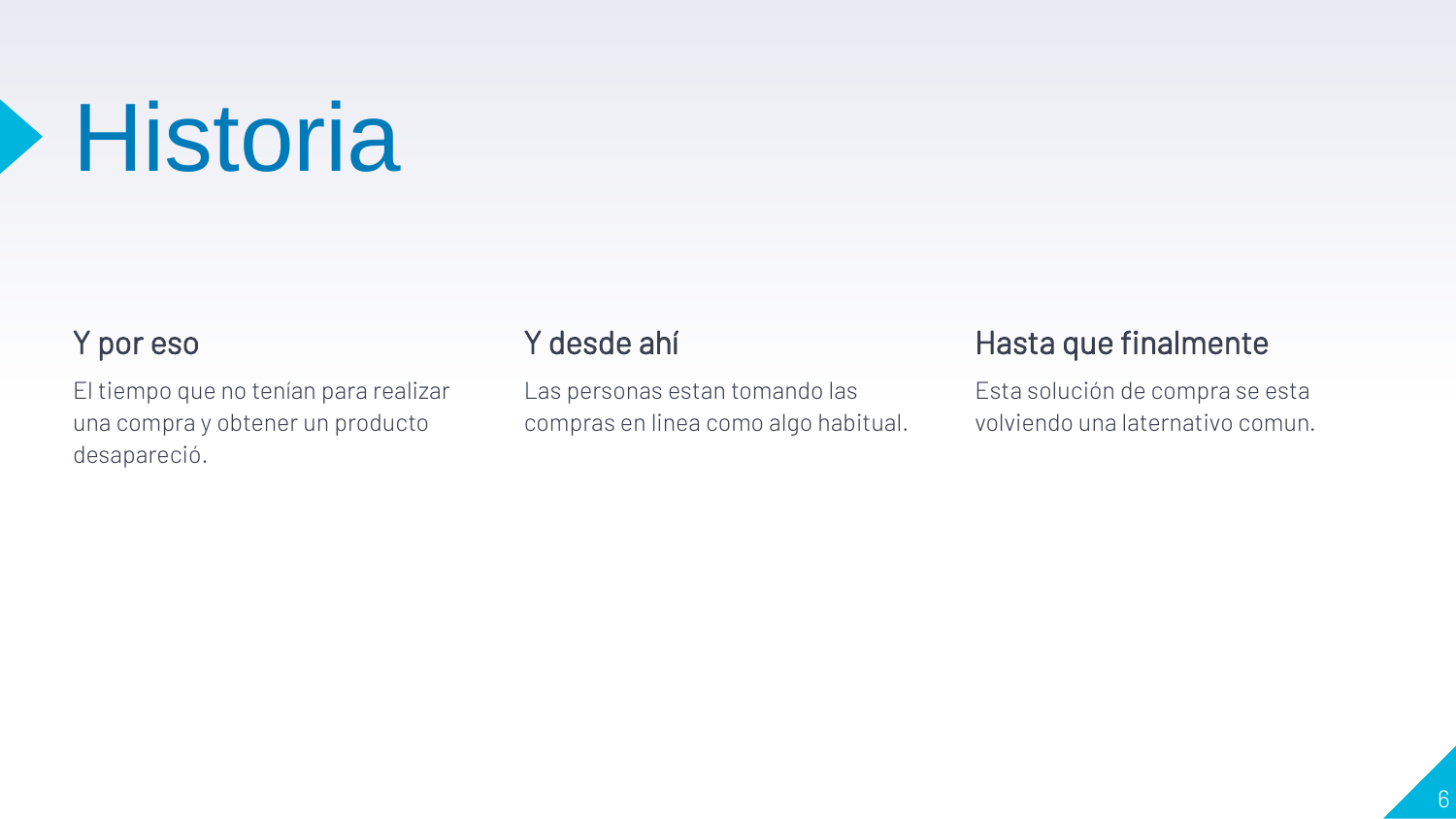

# Historia
Y por eso
El tiempo que no tenían para realizar una compra y obtener un producto desapareció.
Y desde ahí
Las personas estan tomando las compras en linea como algo habitual.
Hasta que finalmente
Esta solución de compra se esta volviendo una laternativo comun.

6